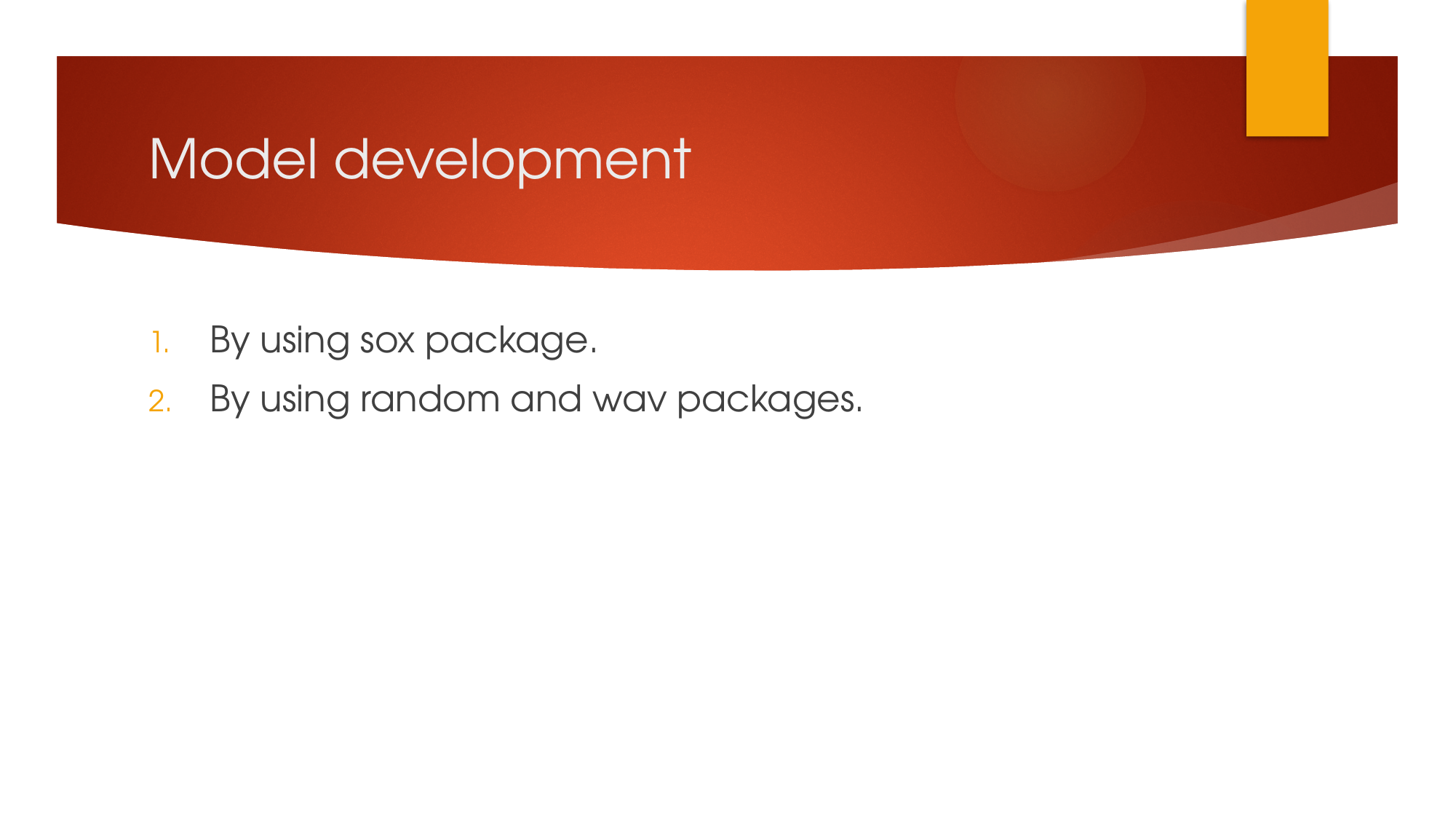

# Model development
By using sox package.
By using random and wav packages.